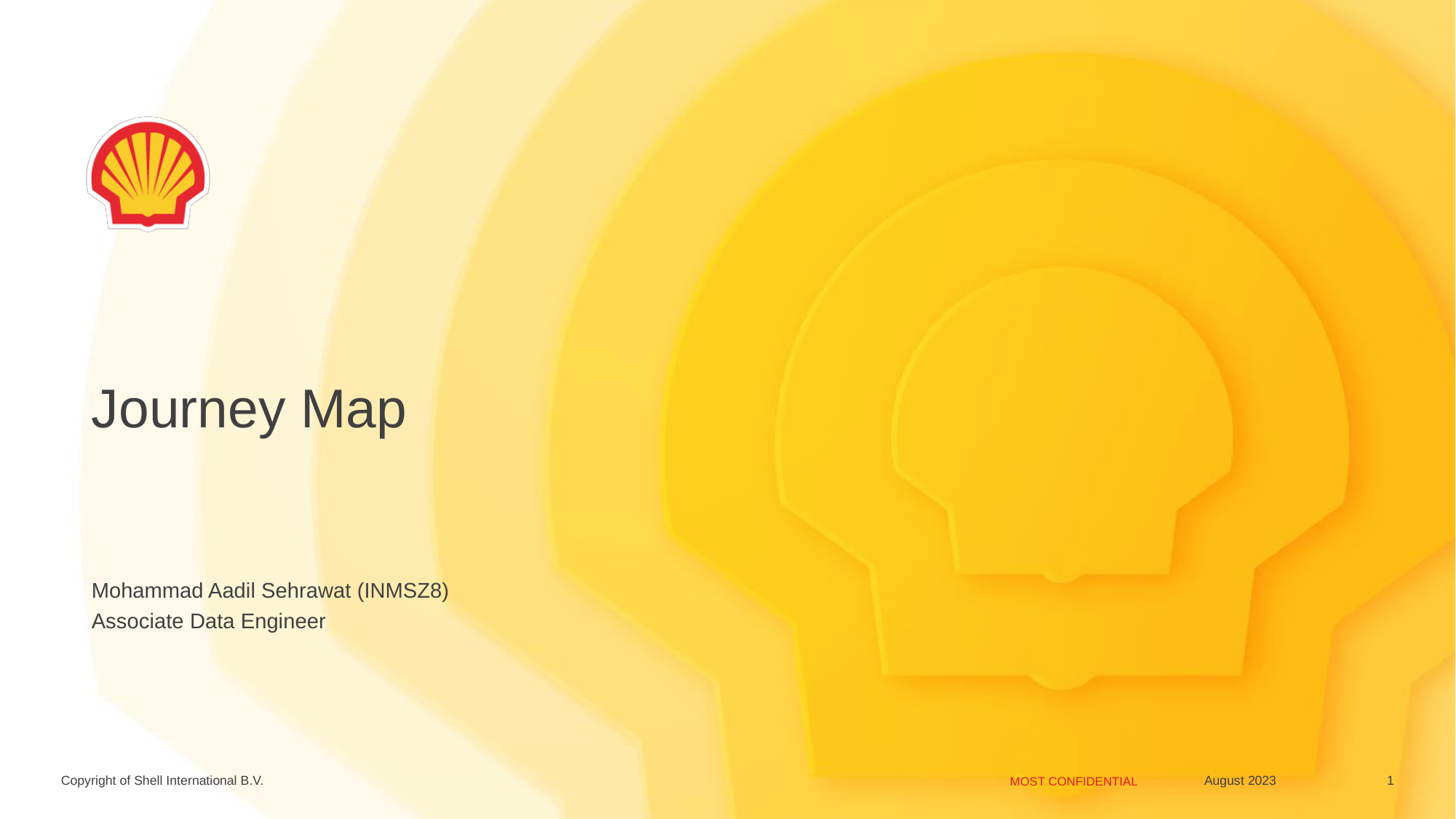

# Journey Map

Mohammad Aadil Sehrawat (INMSZ8)
Associate Data Engineer

1
August 2023